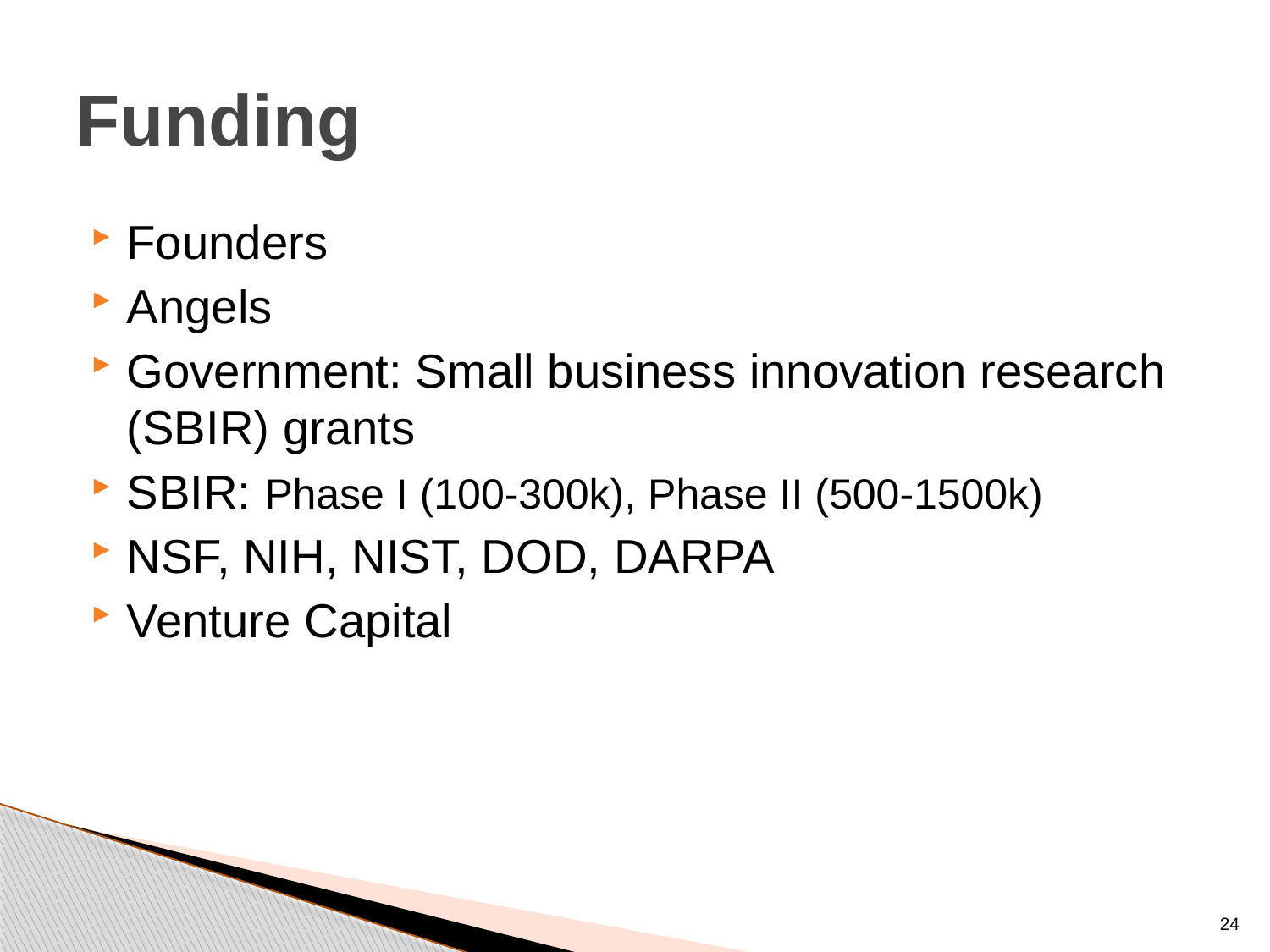

# Funding
Founders
Angels
Government: Small business innovation research (SBIR) grants
SBIR: Phase I (100-300k), Phase II (500-1500k)
NSF, NIH, NIST, DOD, DARPA
Venture Capital
24